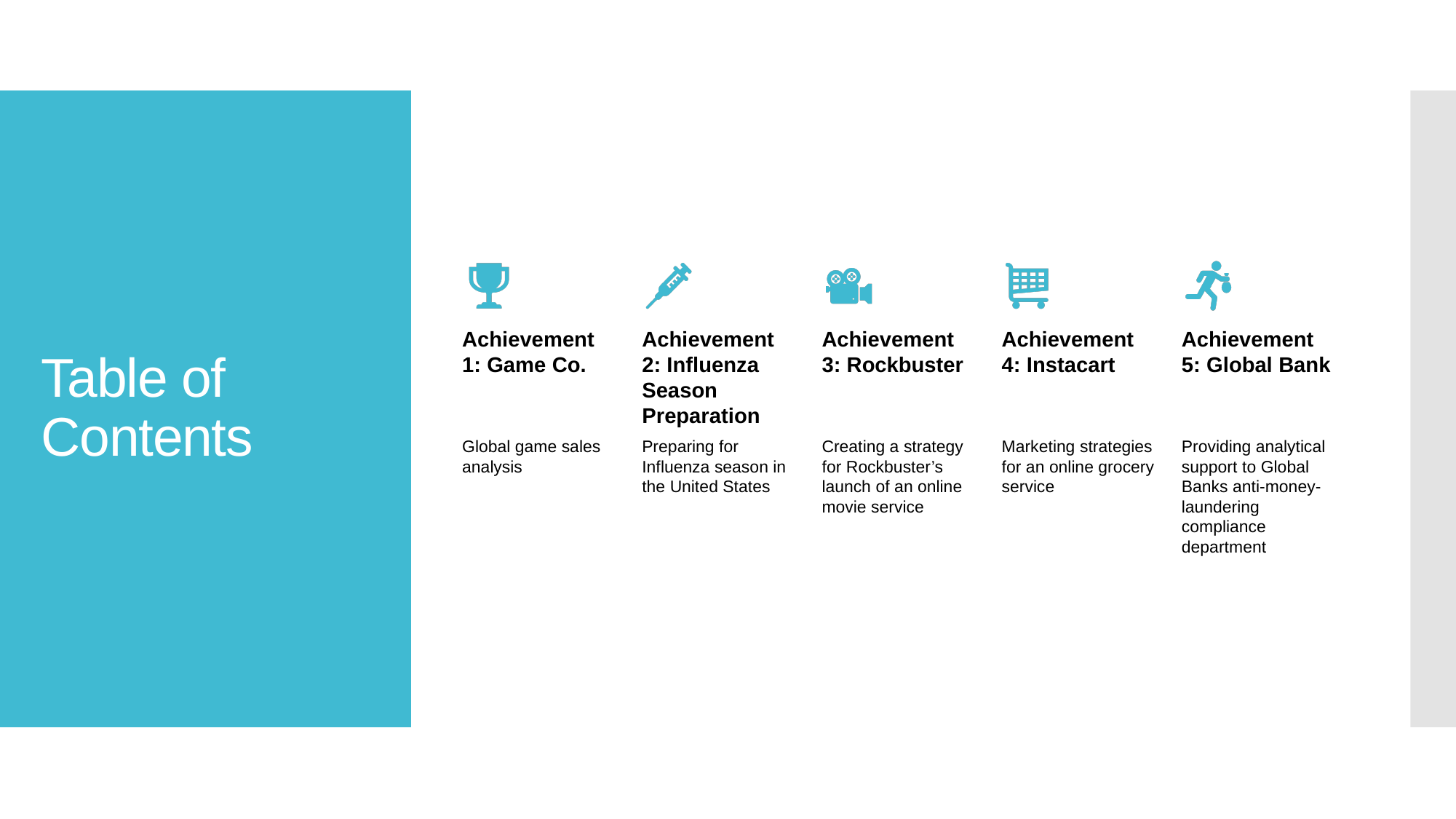

Achievement 1: Game Co.
Global game sales analysis
Achievement 2: Influenza Season Preparation
Preparing for Influenza season in the United States
Achievement 3: Rockbuster
Creating a strategy for Rockbuster’s launch of an online movie service
Achievement 4: Instacart
Marketing strategies for an online grocery service
Achievement 5: Global Bank
Providing analytical support to Global Banks anti-money-laundering compliance department
# Table of Contents